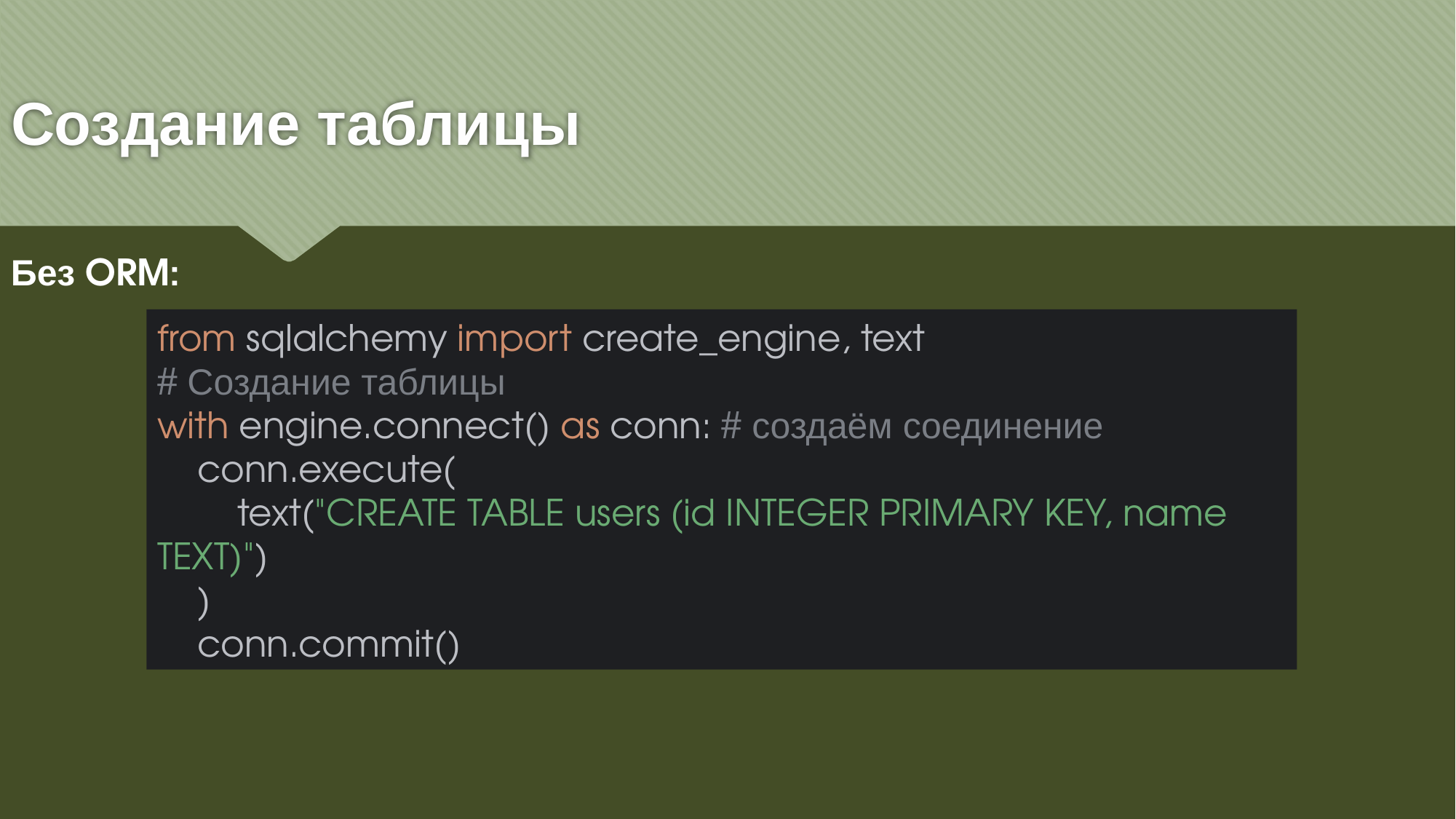

# Создание таблицы
Без ORM:
from sqlalchemy import create_engine, text
# Создание таблицы with engine.connect() as conn: # создаём соединение conn.execute( text("CREATE TABLE users (id INTEGER PRIMARY KEY, name TEXT)") ) conn.commit()